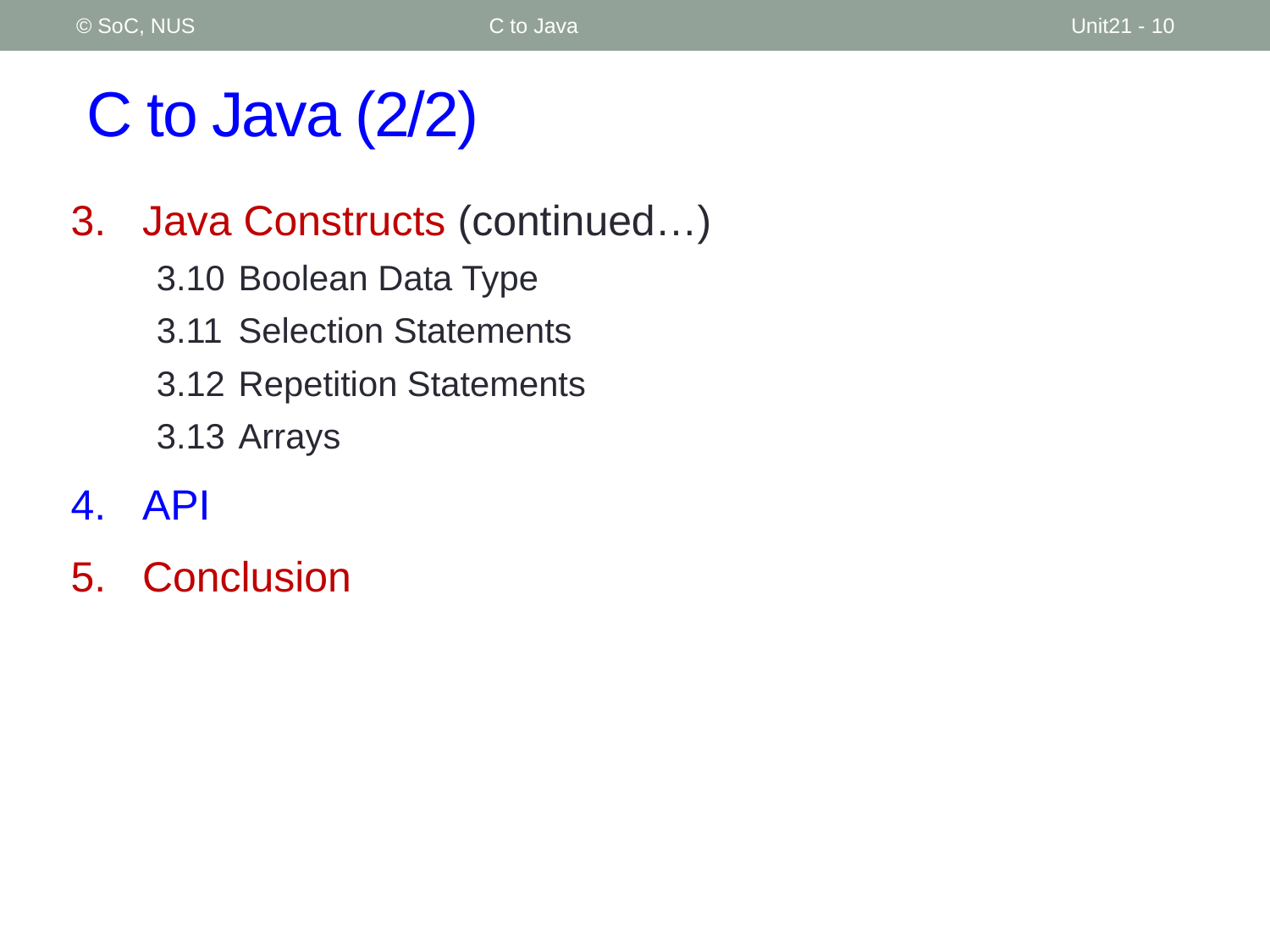

© SoC, NUS
C to Java
Unit21 - 10
# C to Java (2/2)
Java Constructs (continued…)
3.10	Boolean Data Type
3.11	Selection Statements
3.12	Repetition Statements
3.13	Arrays
API
Conclusion